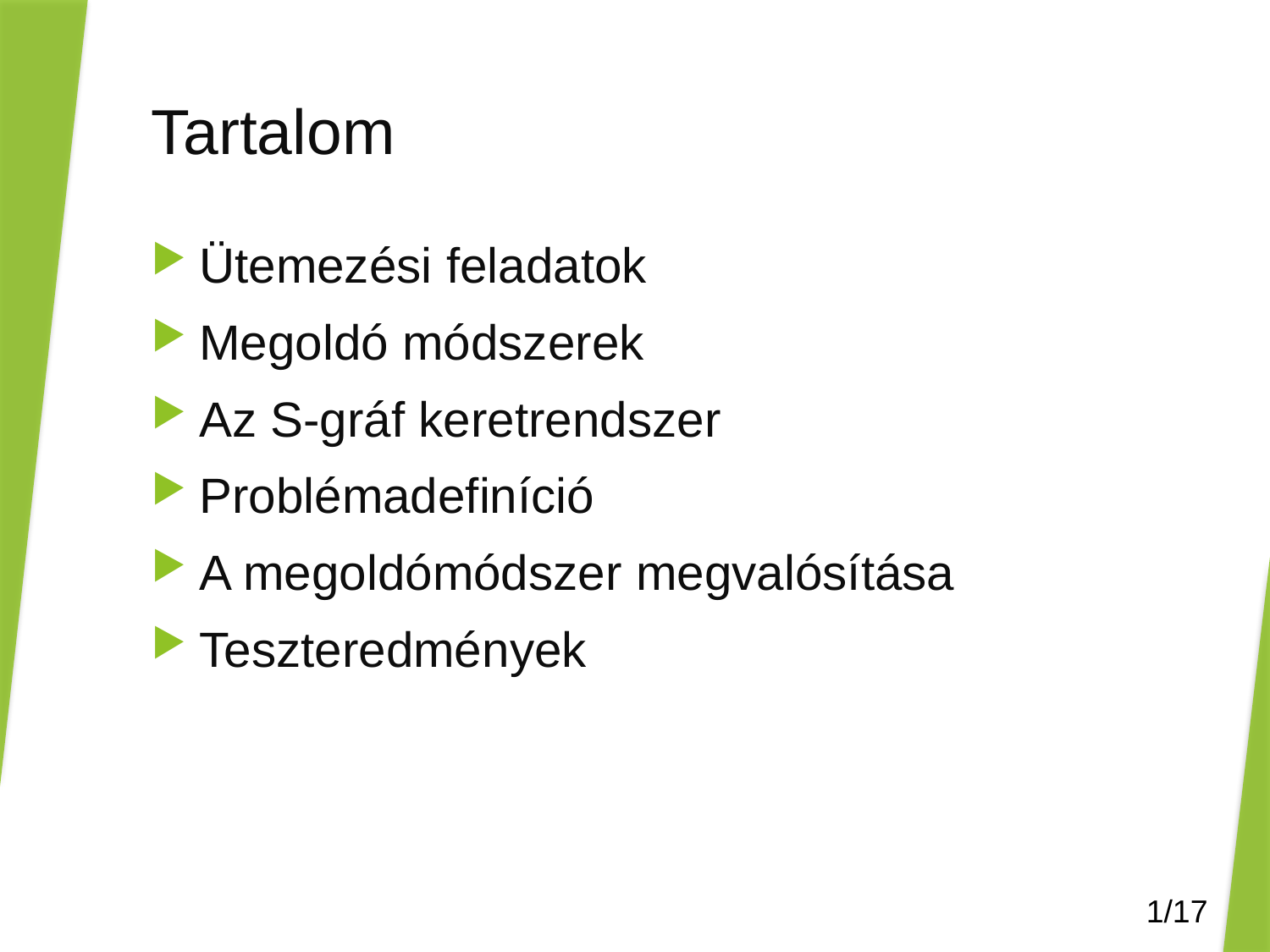

# Tartalom
Ütemezési feladatok
Megoldó módszerek
Az S-gráf keretrendszer
Problémadefiníció
A megoldómódszer megvalósítása
Teszteredmények

1/17